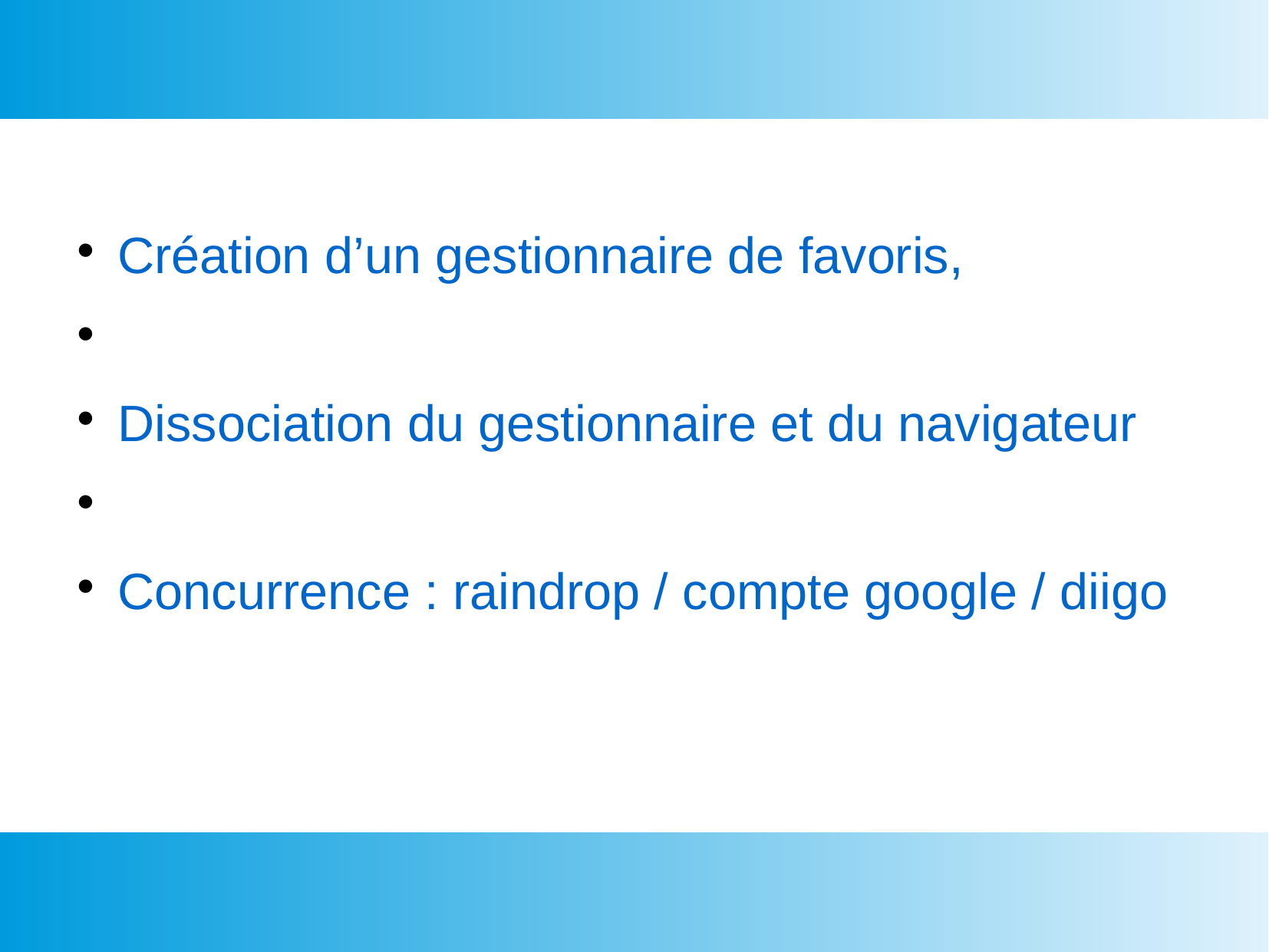

Création d’un gestionnaire de favoris,

Dissociation du gestionnaire et du navigateur

Concurrence : raindrop / compte google / diigo